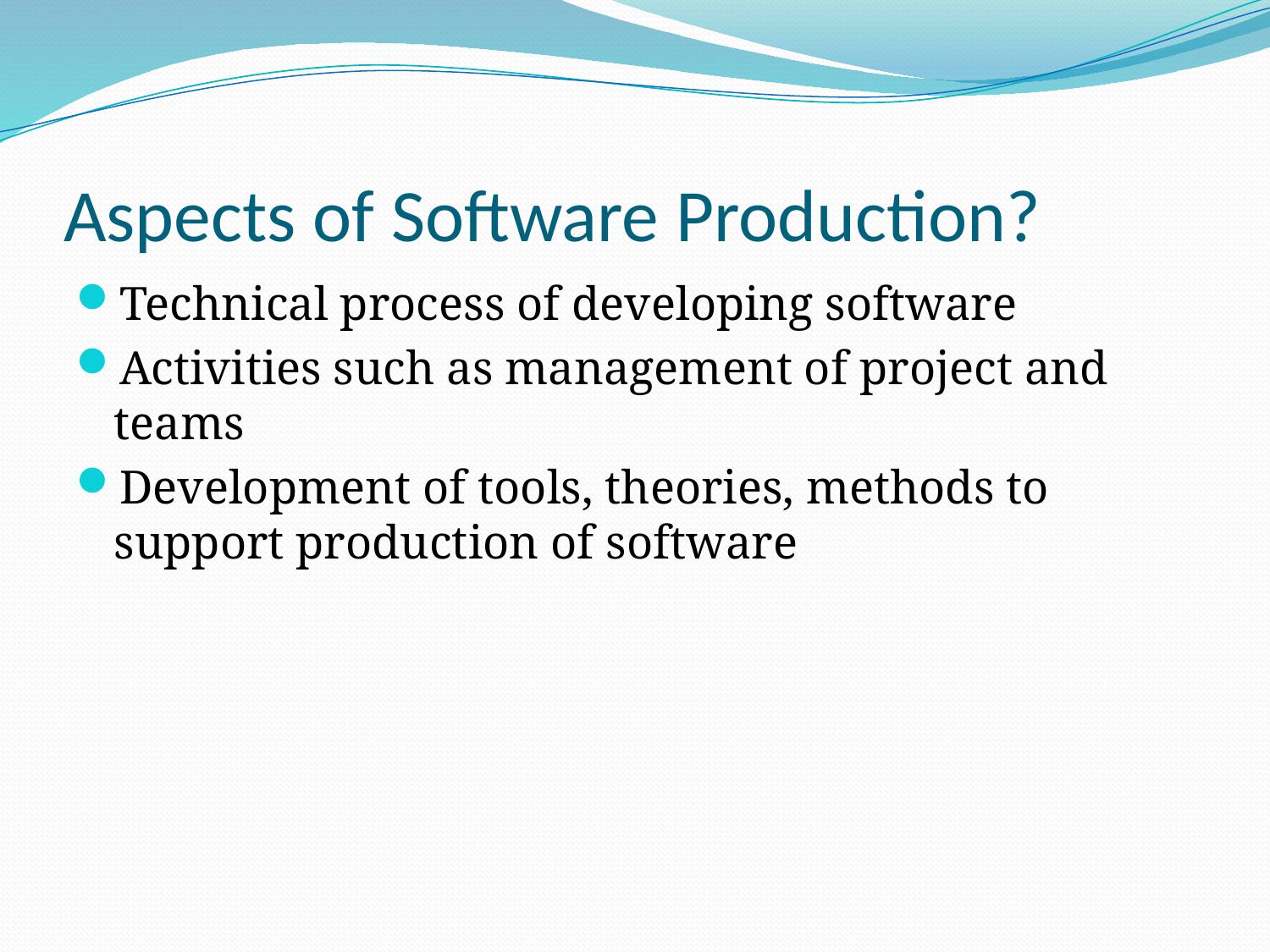

# Aspects of Software Production?
Technical process of developing software
Activities such as management of project and teams
Development of tools, theories, methods to support production of software